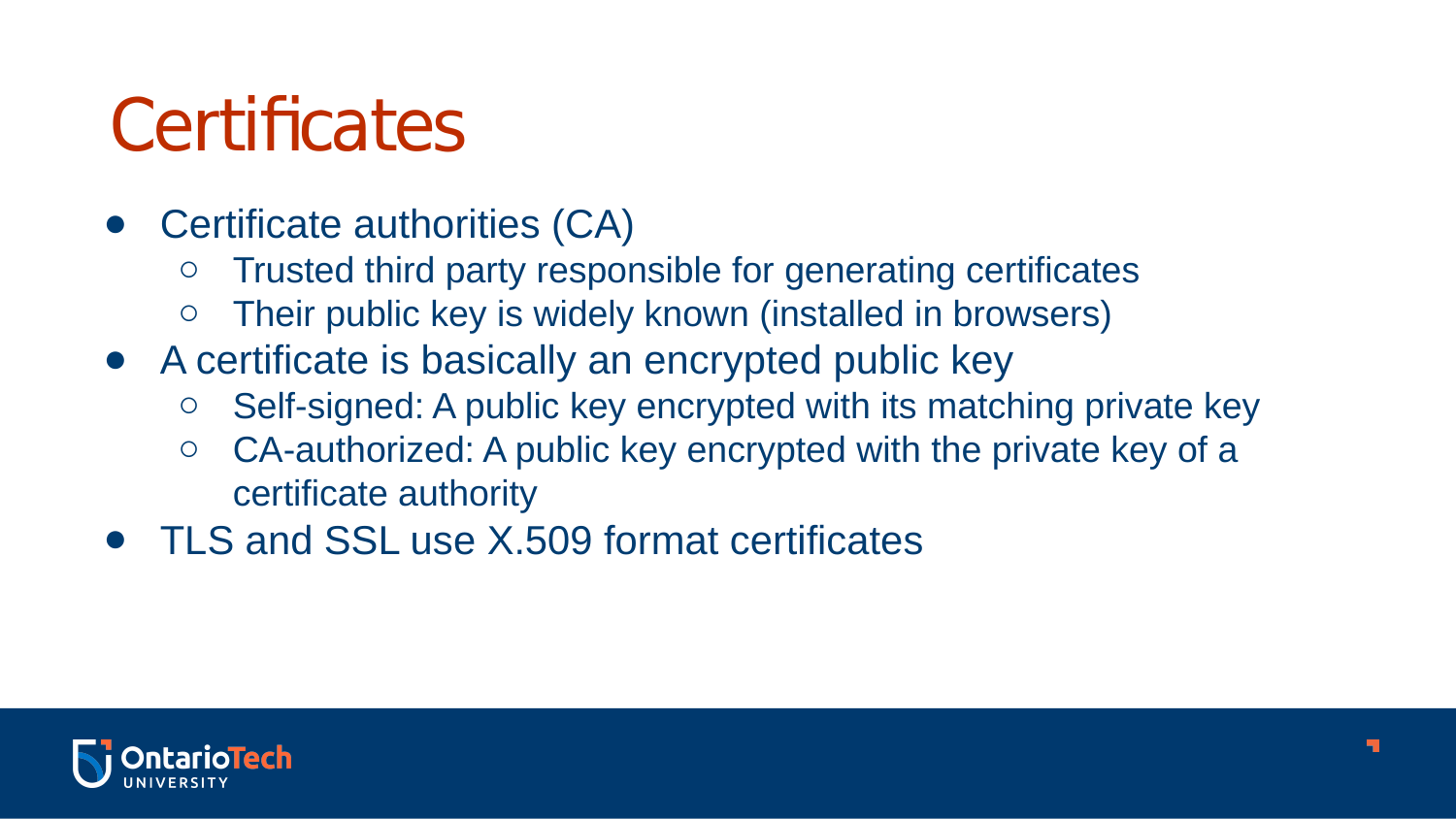

Certificates
Certificate authorities (CA)
Trusted third party responsible for generating certificates
Their public key is widely known (installed in browsers)
A certificate is basically an encrypted public key
Self-signed: A public key encrypted with its matching private key
CA-authorized: A public key encrypted with the private key of a certificate authority
TLS and SSL use X.509 format certificates